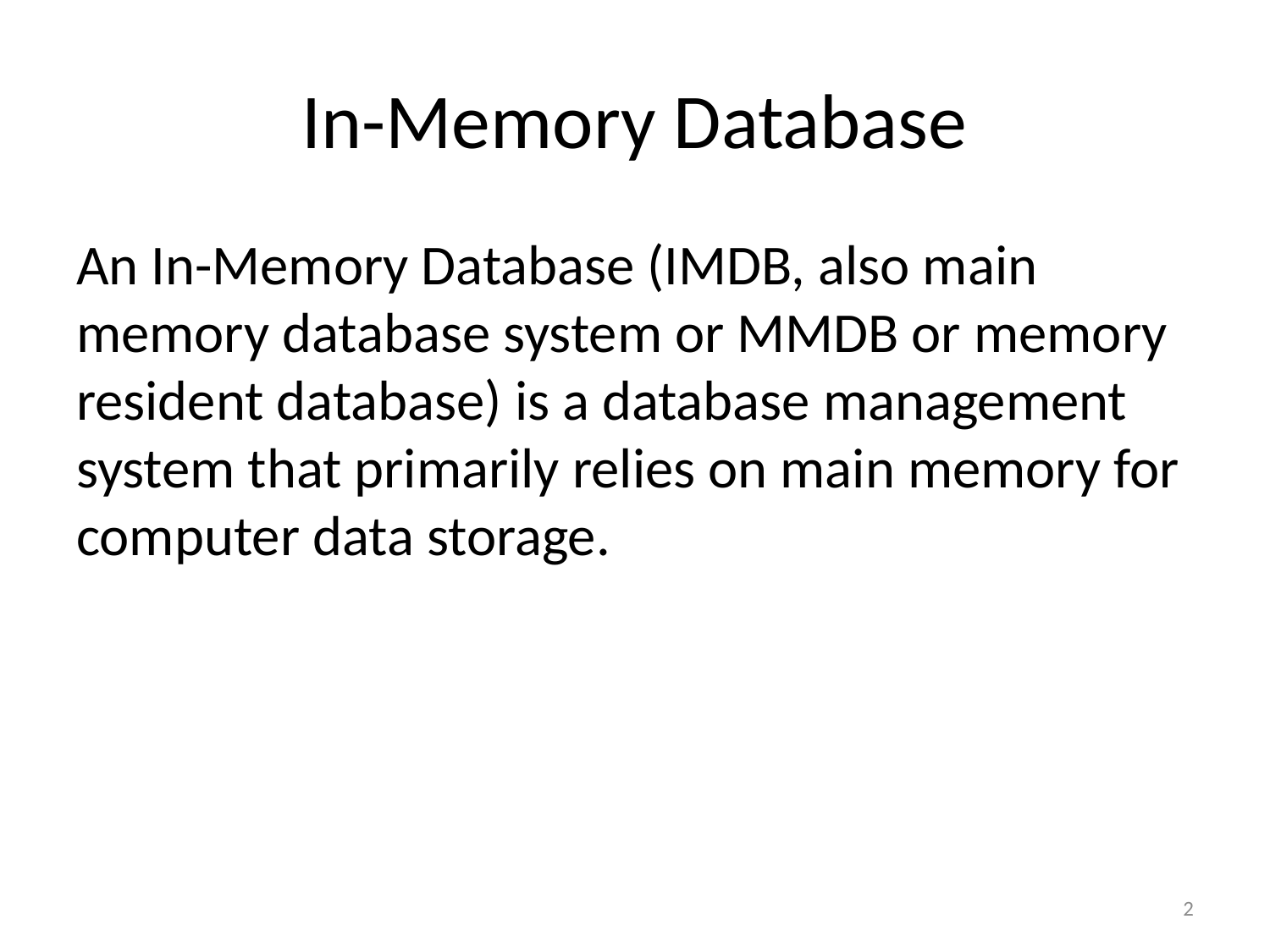

# In-Memory Database
An In-Memory Database (IMDB, also main memory database system or MMDB or memory resident database) is a database management system that primarily relies on main memory for computer data storage.

2